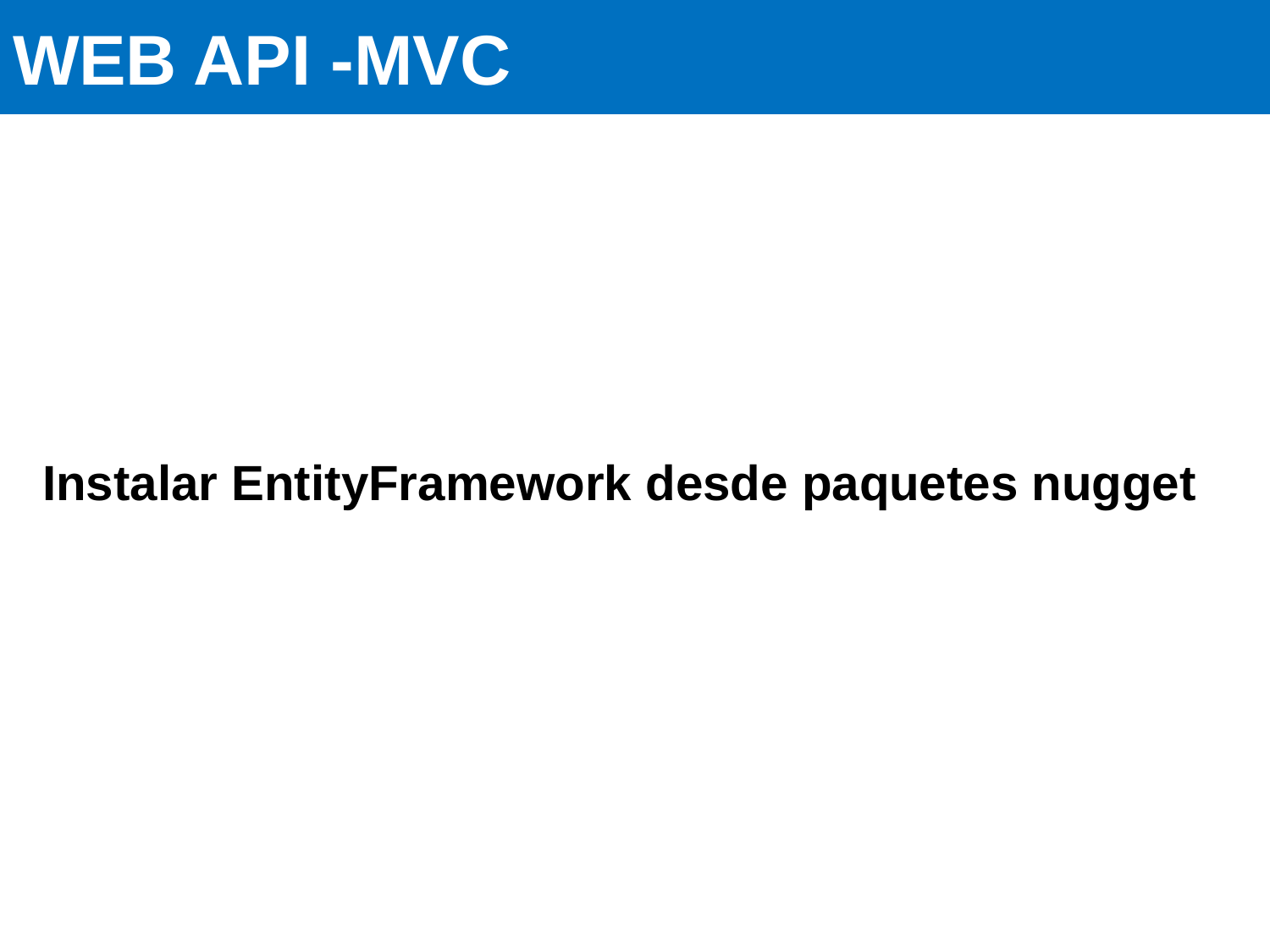

# WEB API -MVC

Instalar EntityFramework desde paquetes nugget